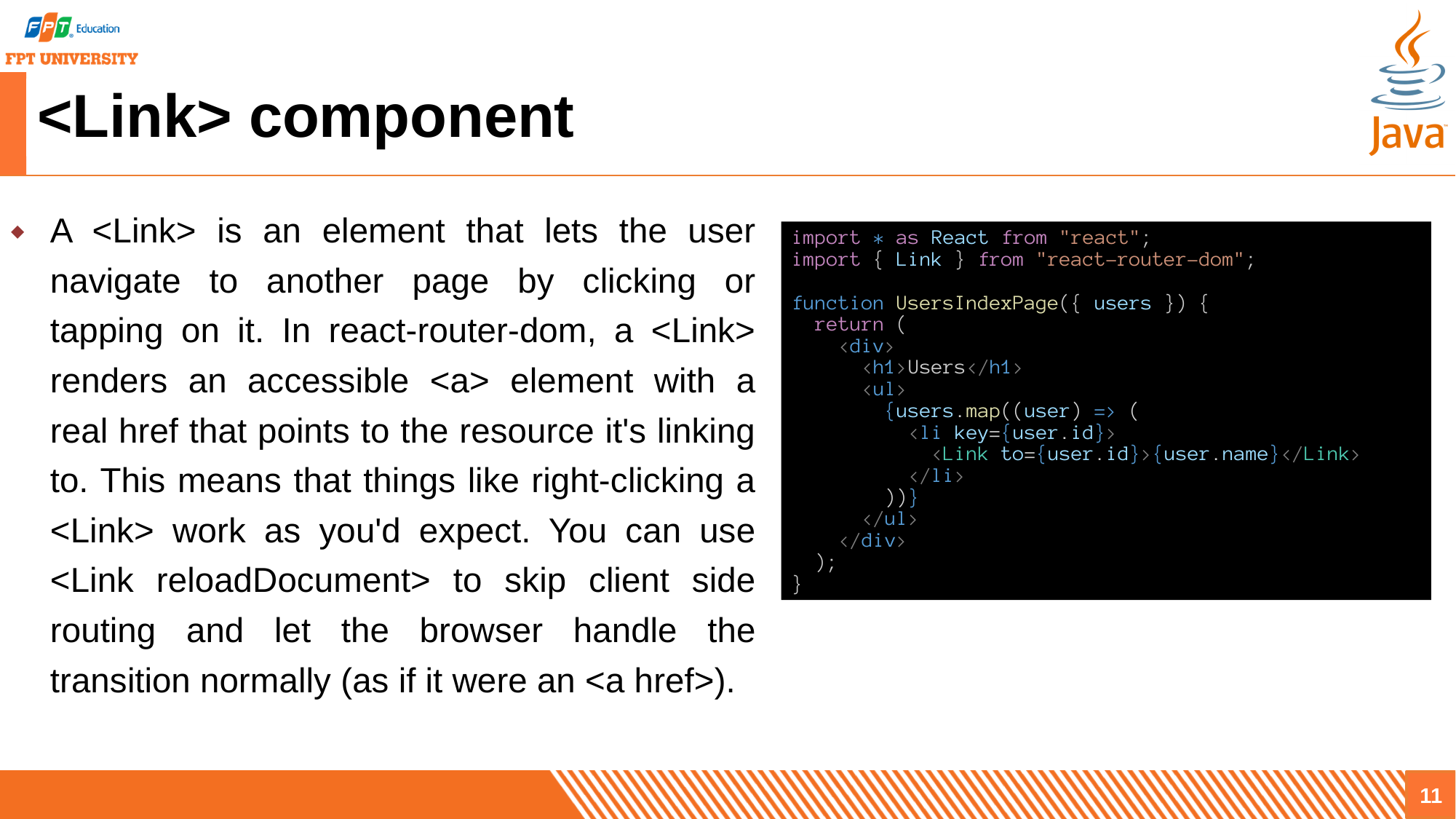

# <Link> component
A <Link> is an element that lets the user navigate to another page by clicking or tapping on it. In react-router-dom, a <Link> renders an accessible <a> element with a real href that points to the resource it's linking to. This means that things like right-clicking a <Link> work as you'd expect. You can use <Link reloadDocument> to skip client side routing and let the browser handle the transition normally (as if it were an <a href>).
import * as React from "react";
import { Link } from "react-router-dom";
function UsersIndexPage({ users }) {
  return (
    <div>
      <h1>Users</h1>
      <ul>
        {users.map((user) => (
          <li key={user.id}>
            <Link to={user.id}>{user.name}</Link>
          </li>
        ))}
      </ul>
    </div>
  );
}
11